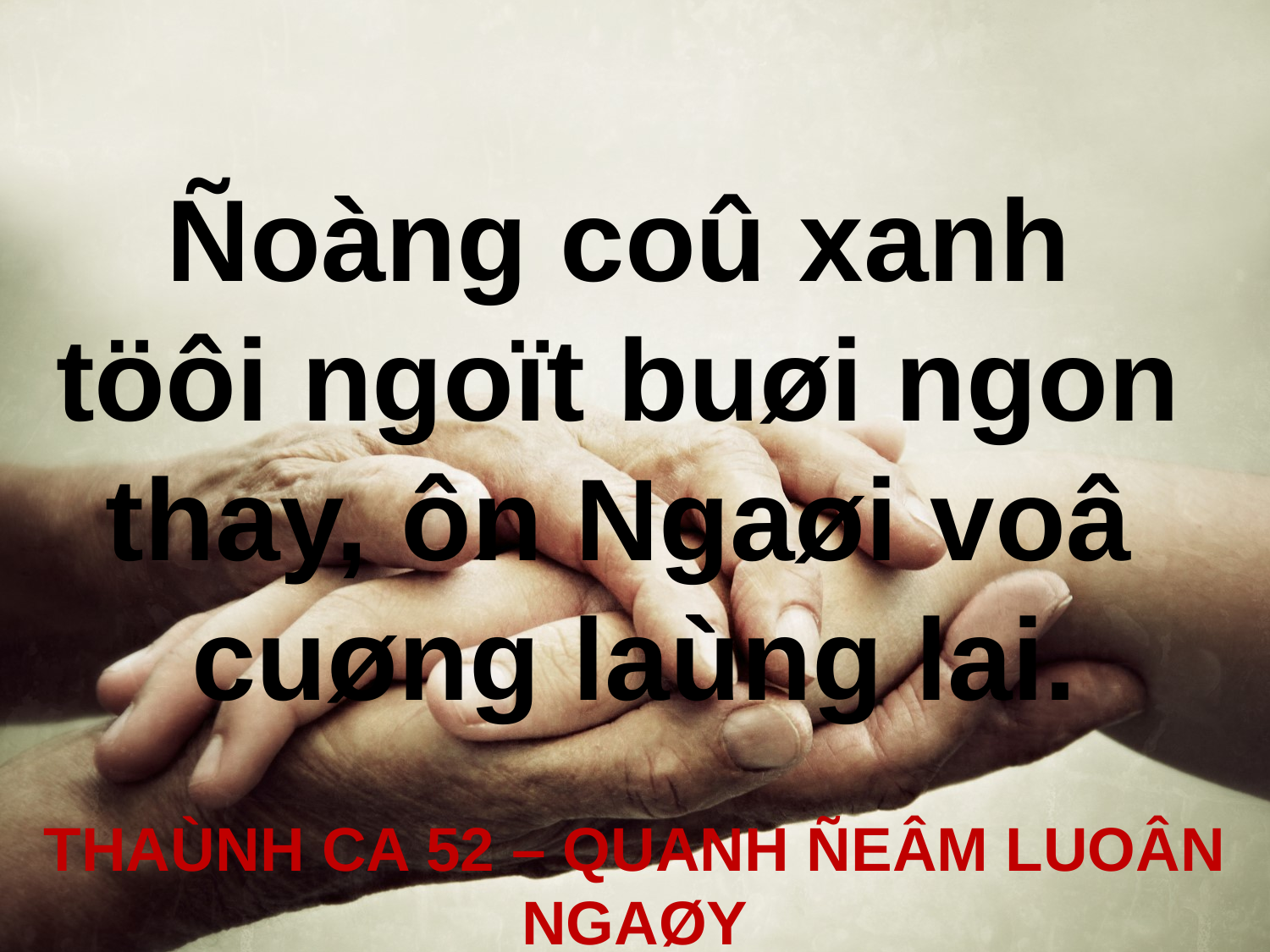

Ñoàng coû xanh
töôi ngoït buøi ngon
thay, ôn Ngaøi voâ
cuøng laùng lai.
THAÙNH CA 52 – QUANH ÑEÂM LUOÂN NGAØY